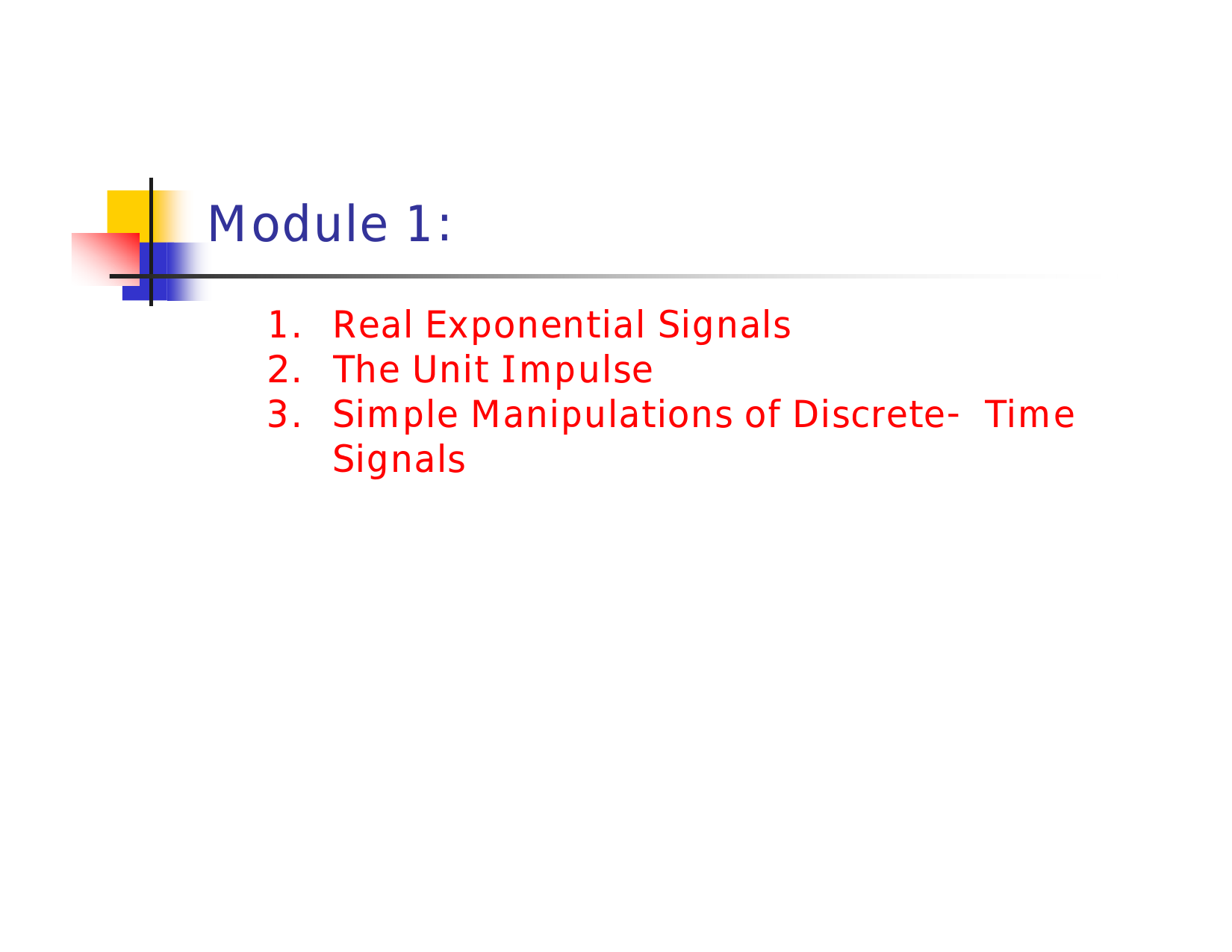

# Module 1:

Real Exponential Signals
The Unit Impulse
Simple Manipulations of Discrete-  Time Signals
Dr. B. S. Daga  Fr.CRCE, Mumbai